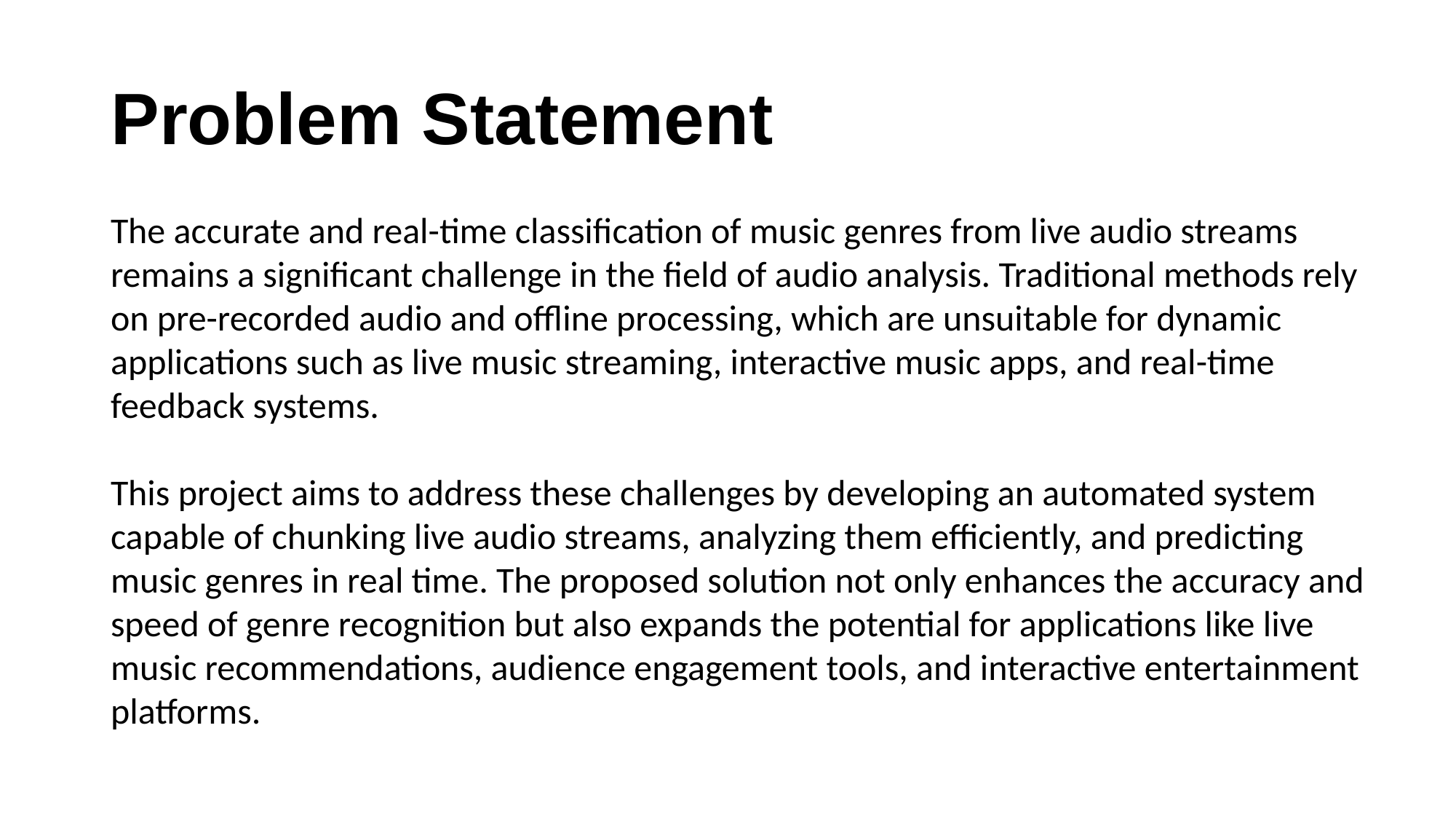

# Problem Statement
The accurate and real-time classification of music genres from live audio streams remains a significant challenge in the field of audio analysis. Traditional methods rely on pre-recorded audio and offline processing, which are unsuitable for dynamic applications such as live music streaming, interactive music apps, and real-time feedback systems.

This project aims to address these challenges by developing an automated system capable of chunking live audio streams, analyzing them efficiently, and predicting music genres in real time. The proposed solution not only enhances the accuracy and speed of genre recognition but also expands the potential for applications like live music recommendations, audience engagement tools, and interactive entertainment platforms.